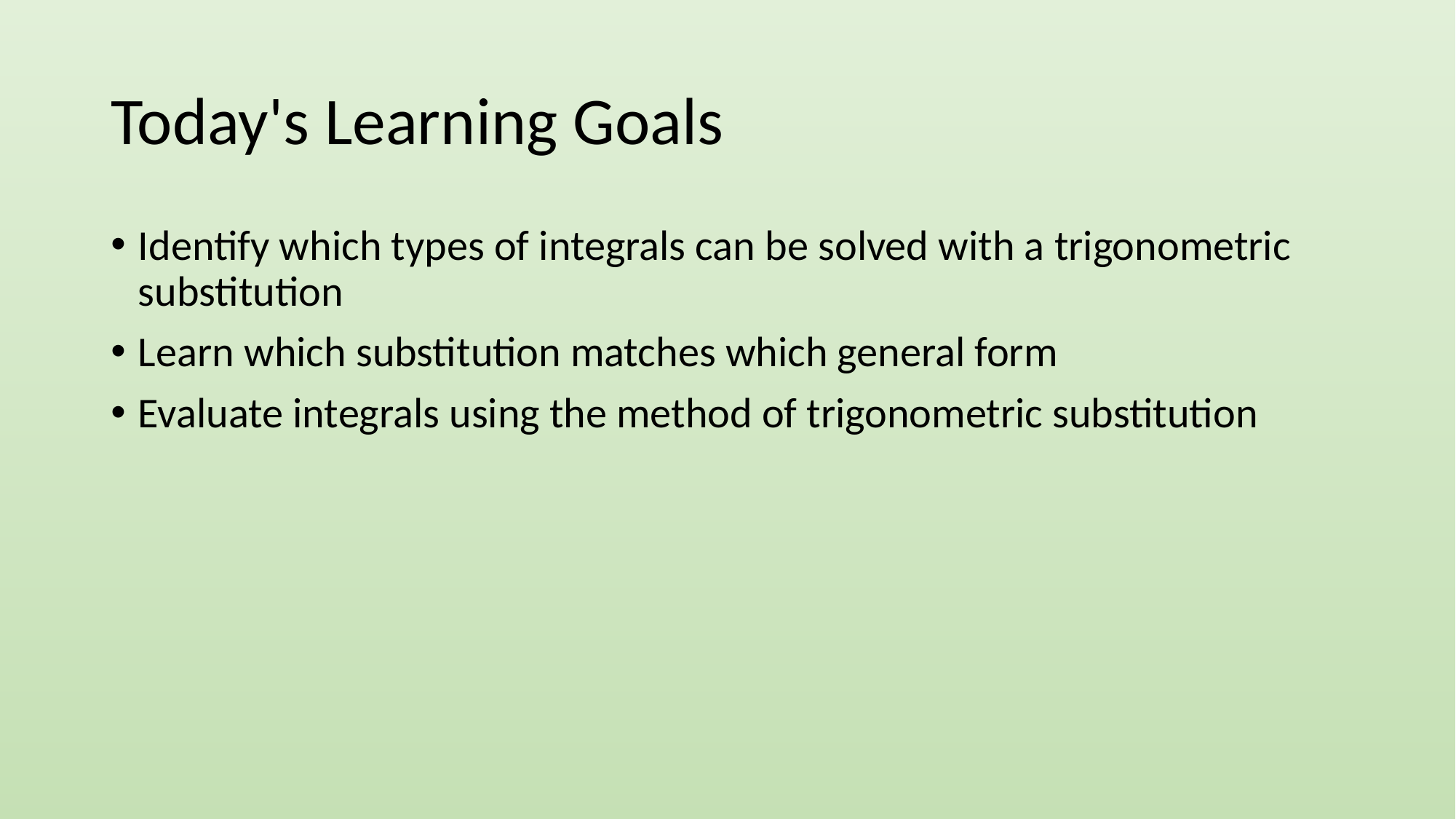

# Today's Learning Goals
Identify which types of integrals can be solved with a trigonometric substitution
Learn which substitution matches which general form
Evaluate integrals using the method of trigonometric substitution